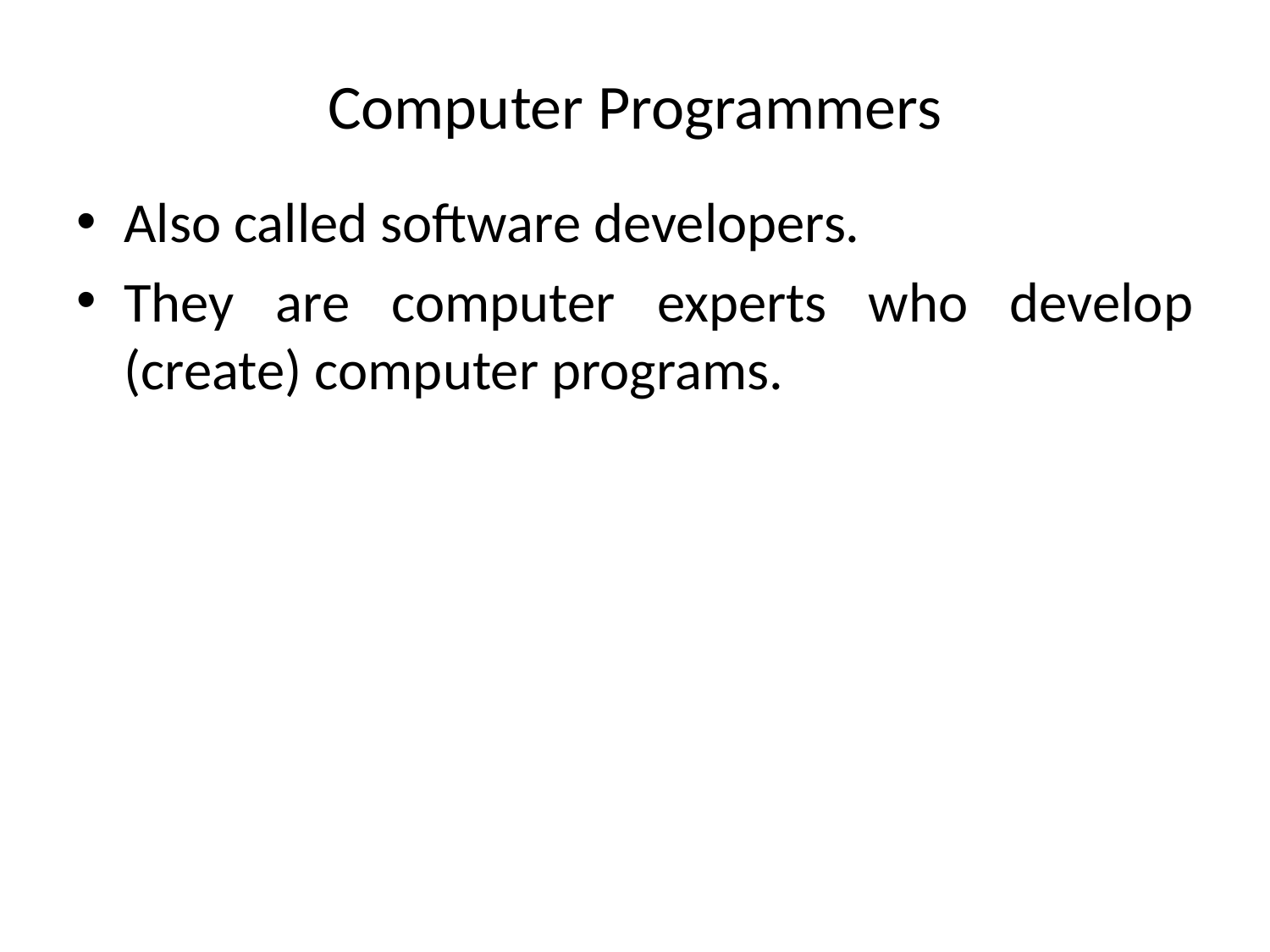

# Computer Programmers
Also called software developers.
They are computer experts who develop (create) computer programs.